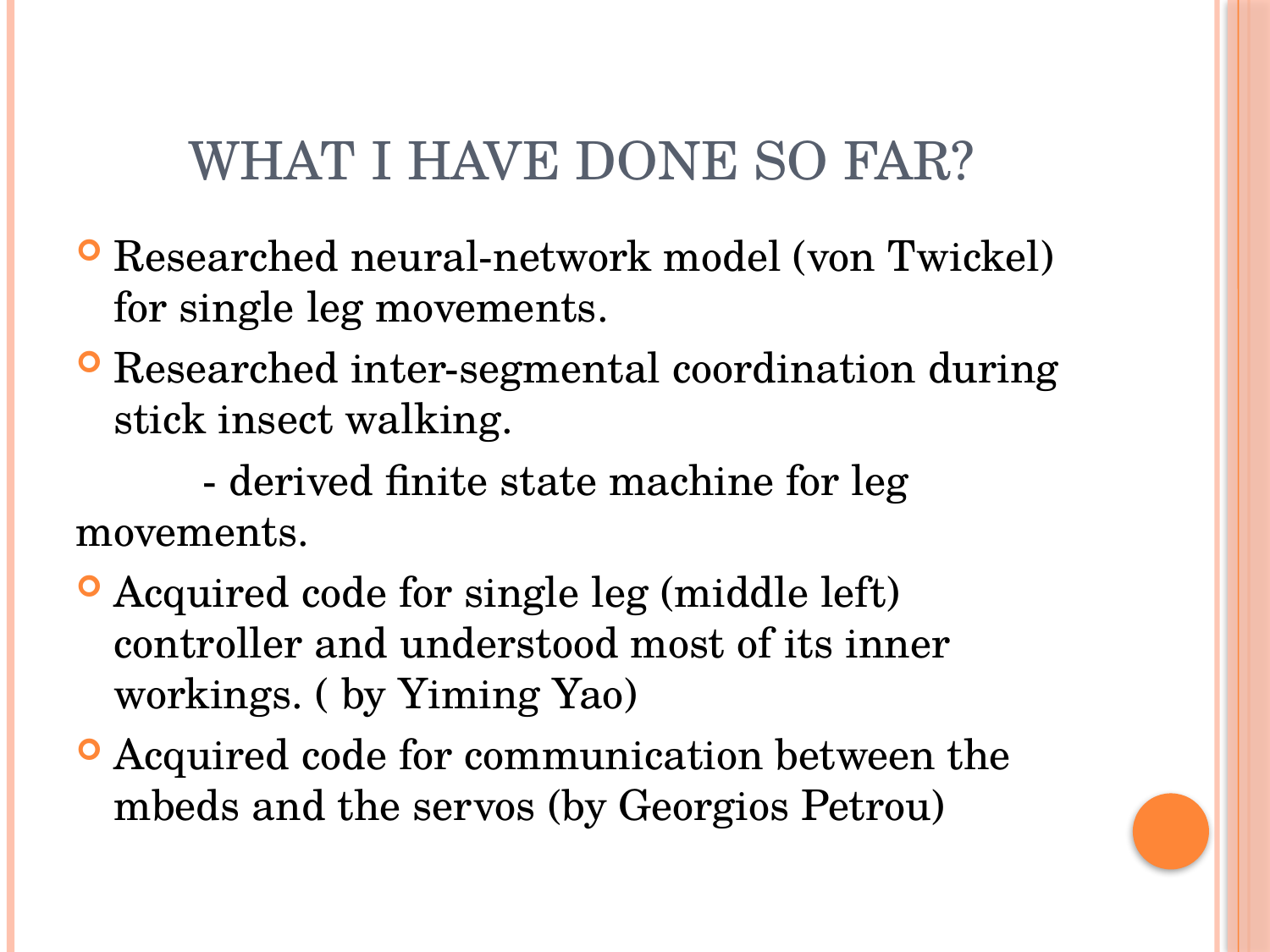

# What I have done so far?
Researched neural-network model (von Twickel) for single leg movements.
Researched inter-segmental coordination during stick insect walking.
	- derived finite state machine for leg 	movements.
Acquired code for single leg (middle left) controller and understood most of its inner workings. ( by Yiming Yao)
Acquired code for communication between the mbeds and the servos (by Georgios Petrou)